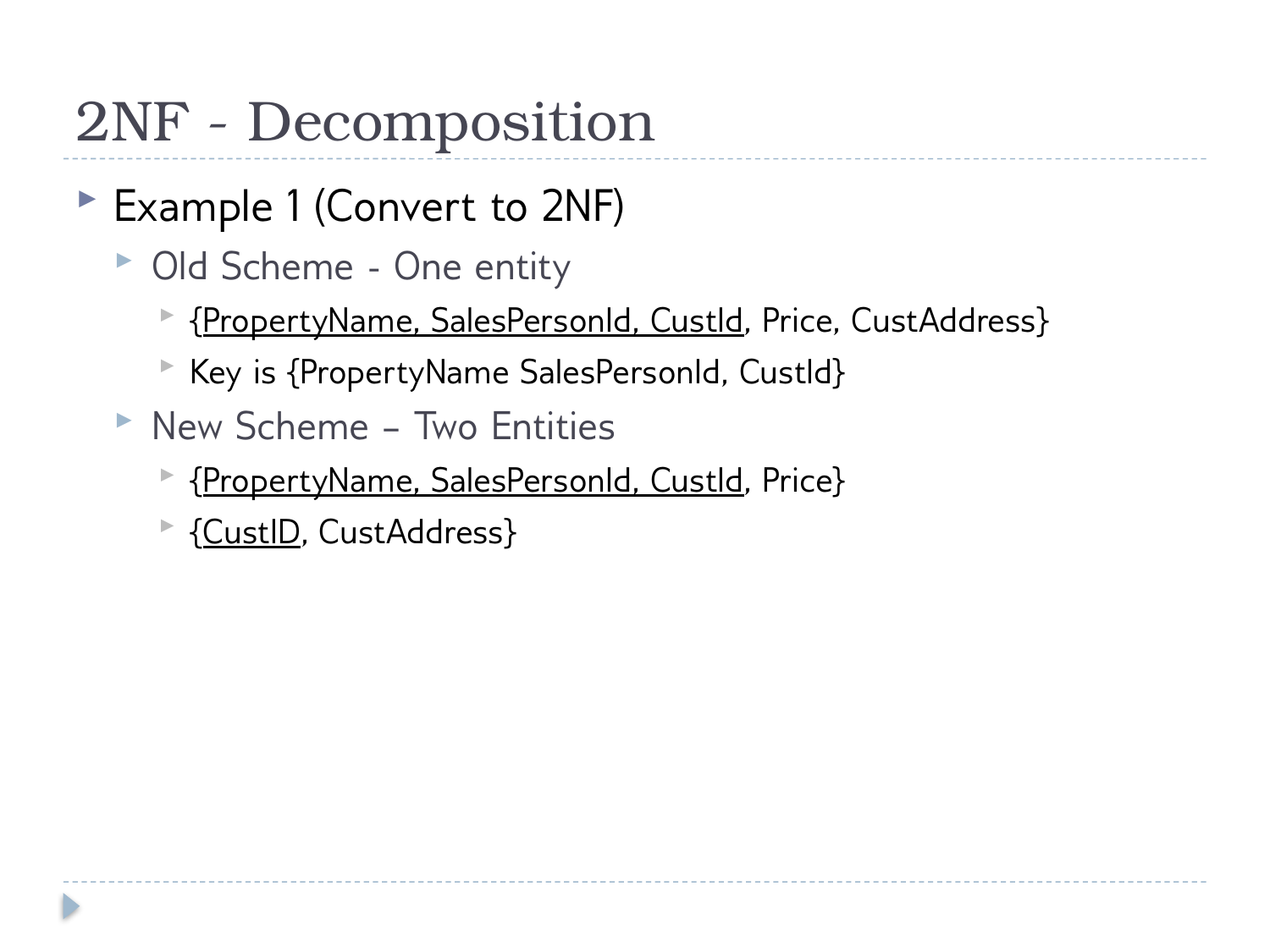

# 2NF - Decomposition
Example 1 (Convert to 2NF)
Old Scheme - One entity
{PropertyName, SalesPersonId, CustId, Price, CustAddress}
Key is {PropertyName SalesPersonId, CustId}
New Scheme – Two Entities
{PropertyName, SalesPersonId, CustId, Price}
{CustID, CustAddress}